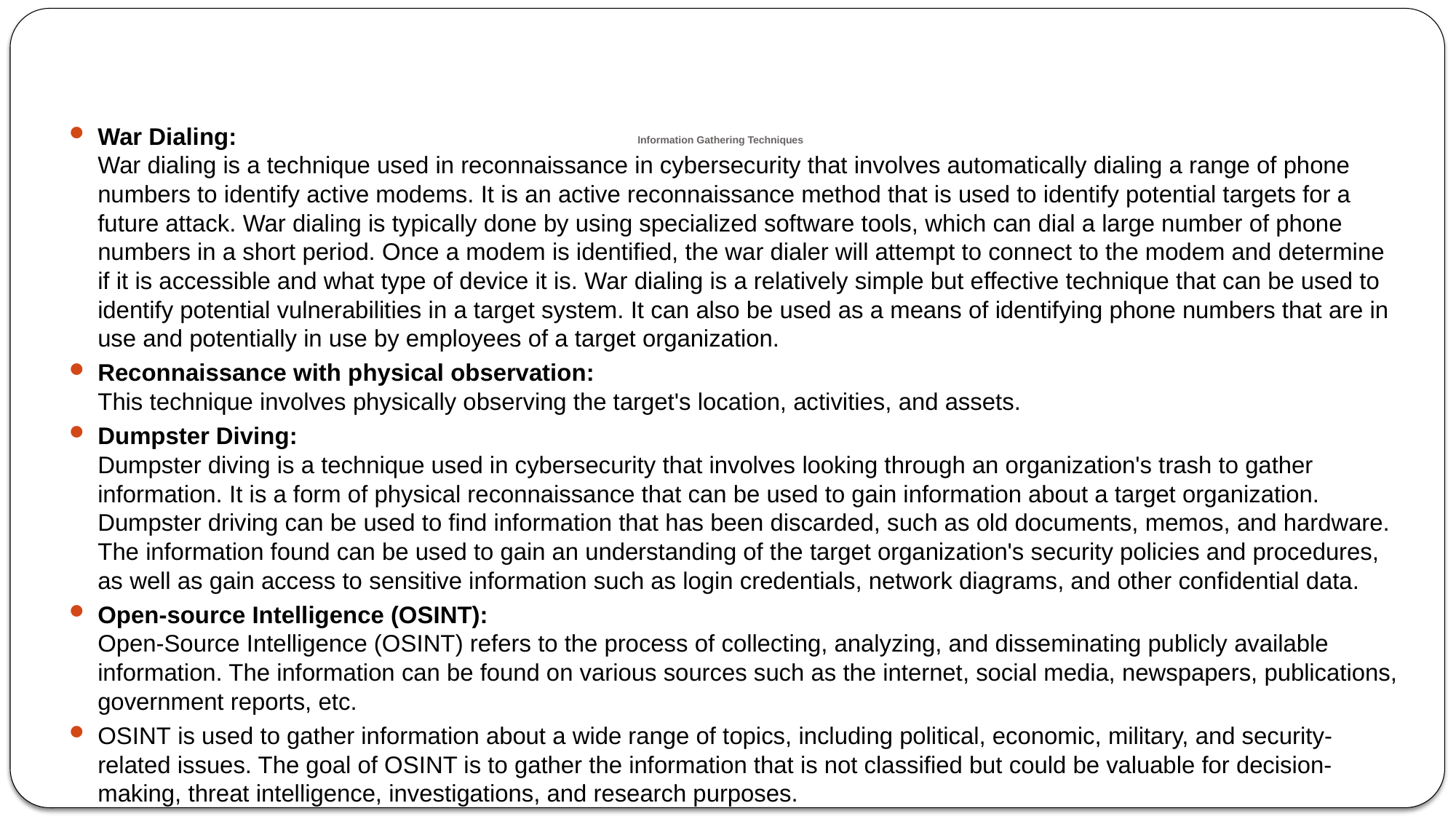

War Dialing:
War dialing is a technique used in reconnaissance in cybersecurity that involves automatically dialing a range of phone numbers to identify active modems. It is an active reconnaissance method that is used to identify potential targets for a future attack. War dialing is typically done by using specialized software tools, which can dial a large number of phone numbers in a short period. Once a modem is identified, the war dialer will attempt to connect to the modem and determine if it is accessible and what type of device it is. War dialing is a relatively simple but effective technique that can be used to identify potential vulnerabilities in a target system. It can also be used as a means of identifying phone numbers that are in use and potentially in use by employees of a target organization.
Reconnaissance with physical observation:
This technique involves physically observing the target's location, activities, and assets.
Dumpster Diving:
Dumpster diving is a technique used in cybersecurity that involves looking through an organization's trash to gather information. It is a form of physical reconnaissance that can be used to gain information about a target organization. Dumpster driving can be used to find information that has been discarded, such as old documents, memos, and hardware. The information found can be used to gain an understanding of the target organization's security policies and procedures, as well as gain access to sensitive information such as login credentials, network diagrams, and other confidential data.
Open-source Intelligence (OSINT):
Open-Source Intelligence (OSINT) refers to the process of collecting, analyzing, and disseminating publicly available information. The information can be found on various sources such as the internet, social media, newspapers, publications, government reports, etc.
OSINT is used to gather information about a wide range of topics, including political, economic, military, and security-related issues. The goal of OSINT is to gather the information that is not classified but could be valuable for decision-making, threat intelligence, investigations, and research purposes.

# Information Gathering Techniques